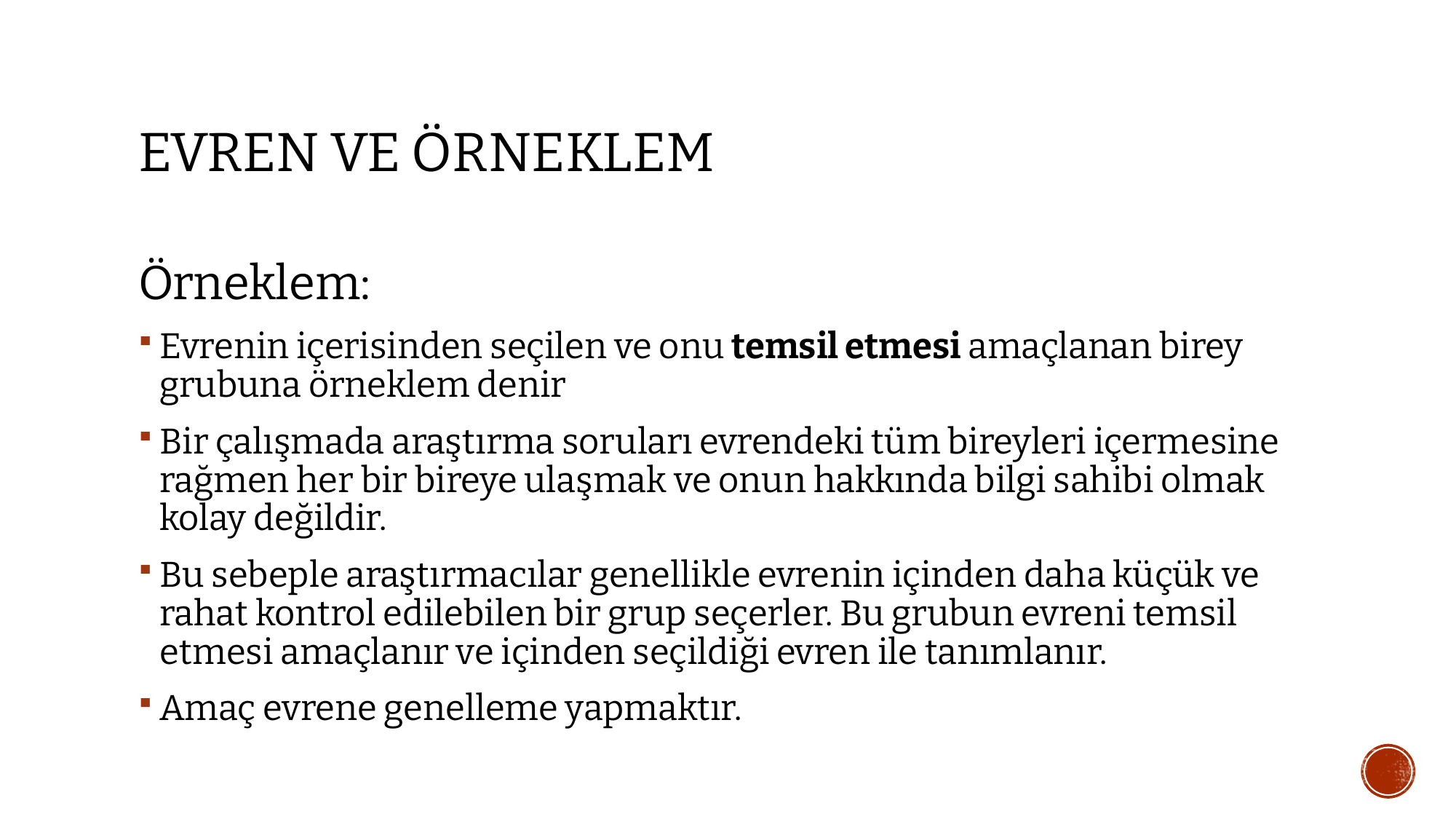

# EVREN VE ÖRNEKLEM
Örneklem:
Evrenin içerisinden seçilen ve onu temsil etmesi amaçlanan birey grubuna örneklem denir
Bir çalışmada araştırma soruları evrendeki tüm bireyleri içermesine rağmen her bir bireye ulaşmak ve onun hakkında bilgi sahibi olmak kolay değildir.
Bu sebeple araştırmacılar genellikle evrenin içinden daha küçük ve rahat kontrol edilebilen bir grup seçerler. Bu grubun evreni temsil etmesi amaçlanır ve içinden seçildiği evren ile tanımlanır.
Amaç evrene genelleme yapmaktır.